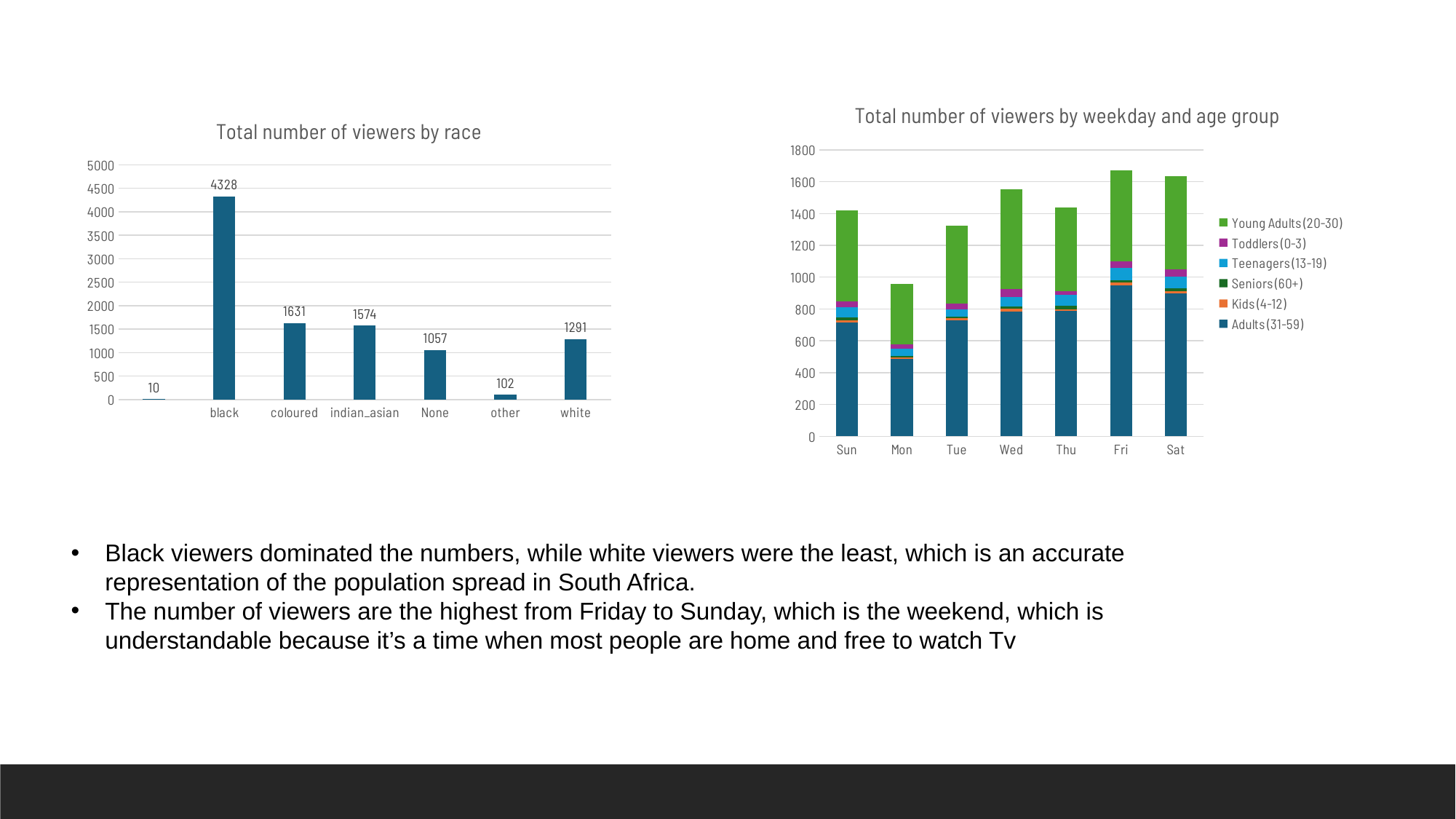

### Chart: Total number of viewers by weekday and age group

| Category | Adults (31-59) | Kids (4-12) | Seniors (60+) | Teenagers (13-19) | Toddlers (0-3) | Young Adults (20-30) |
|---|---|---|---|---|---|---|
| Sun | 716.0 | 14.0 | 17.0 | 65.0 | 37.0 | 569.0 |
| Mon | 485.0 | 12.0 | 7.0 | 47.0 | 28.0 | 377.0 |
| Tue | 730.0 | 13.0 | 10.0 | 46.0 | 34.0 | 489.0 |
| Wed | 783.0 | 21.0 | 13.0 | 59.0 | 50.0 | 625.0 |
| Thu | 787.0 | 8.0 | 23.0 | 69.0 | 23.0 | 530.0 |
| Fri | 949.0 | 16.0 | 17.0 | 77.0 | 39.0 | 575.0 |
| Sat | 897.0 | 15.0 | 17.0 | 73.0 | 49.0 | 582.0 |

### Chart: Total number of viewers by race

| Category | Total |
|---|---|
|  | 10.0 |
| black | 4328.0 |
| coloured | 1631.0 |
| indian_asian | 1574.0 |
| None | 1057.0 |
| other | 102.0 |
| white | 1291.0 |
Black viewers dominated the numbers, while white viewers were the least, which is an accurate representation of the population spread in South Africa.
The number of viewers are the highest from Friday to Sunday, which is the weekend, which is understandable because it’s a time when most people are home and free to watch Tv